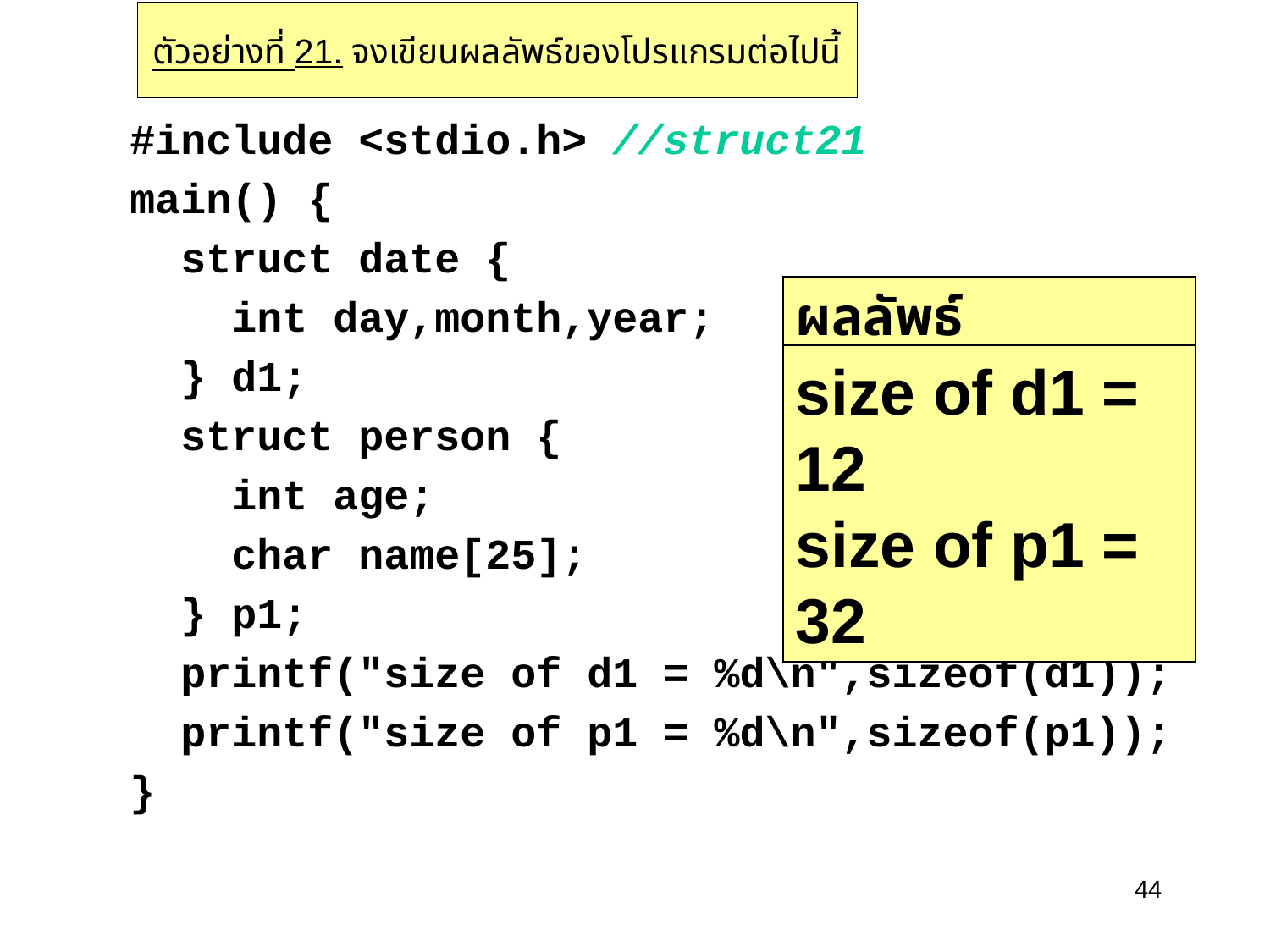

# ตัวอย่างที่ 21. จงเขียนผลลัพธ์ของโปรแกรมต่อไปนี้
#include <stdio.h> //struct21
main() {
  struct date {
    int day,month,year;
  } d1;
  struct person {
    int age;
    char name[25];
  } p1;
  printf("size of d1 = %d\n",sizeof(d1));
  printf("size of p1 = %d\n",sizeof(p1));
}
ผลลัพธ์
size of d1 = 12
size of p1 = 32
44